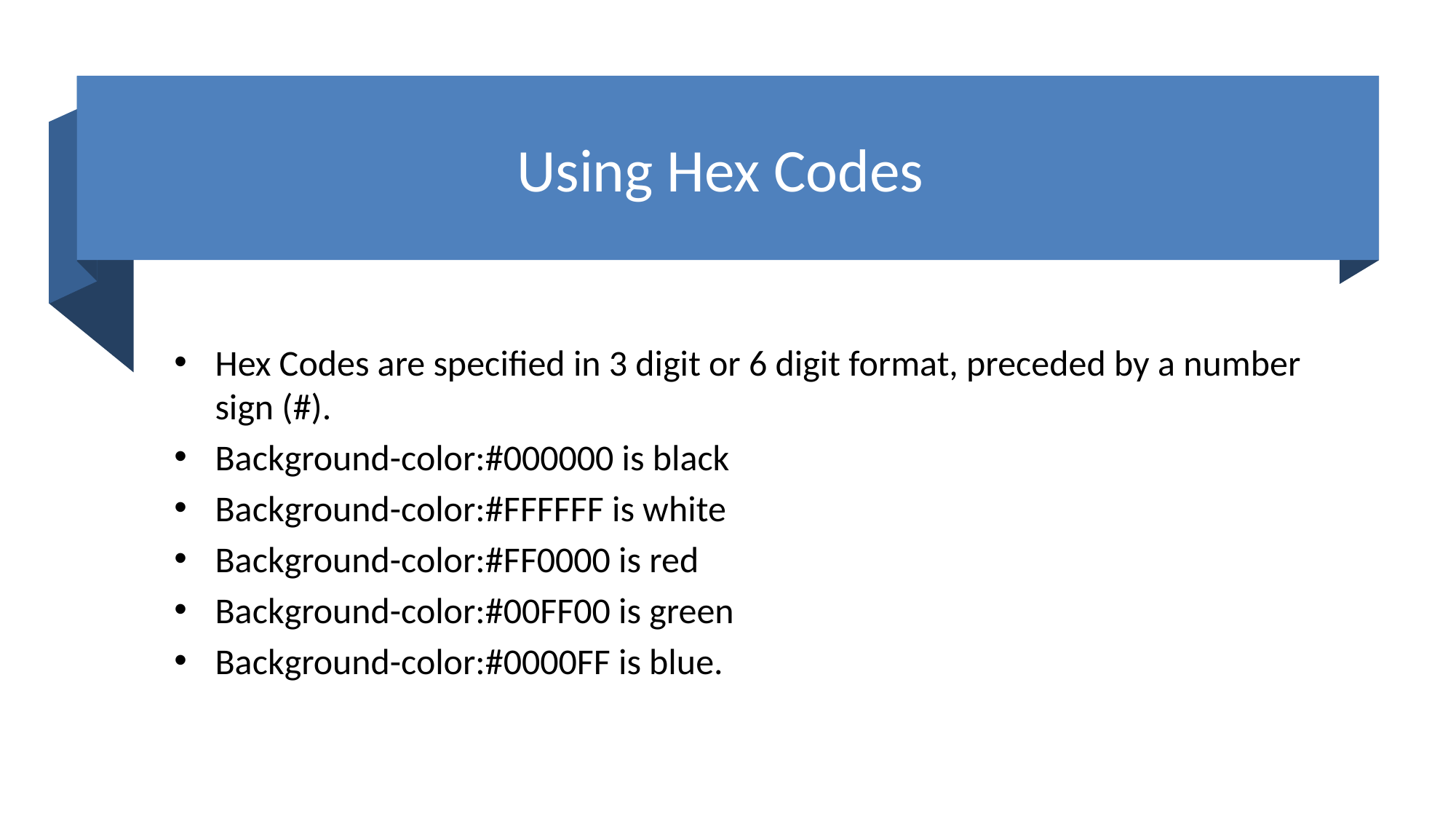

# Using Hex Codes

Hex Codes are specified in 3 digit or 6 digit format, preceded by a number sign (#).
Background-color:#000000 is black
Background-color:#FFFFFF is white
Background-color:#FF0000 is red
Background-color:#00FF00 is green
Background-color:#0000FF is blue.